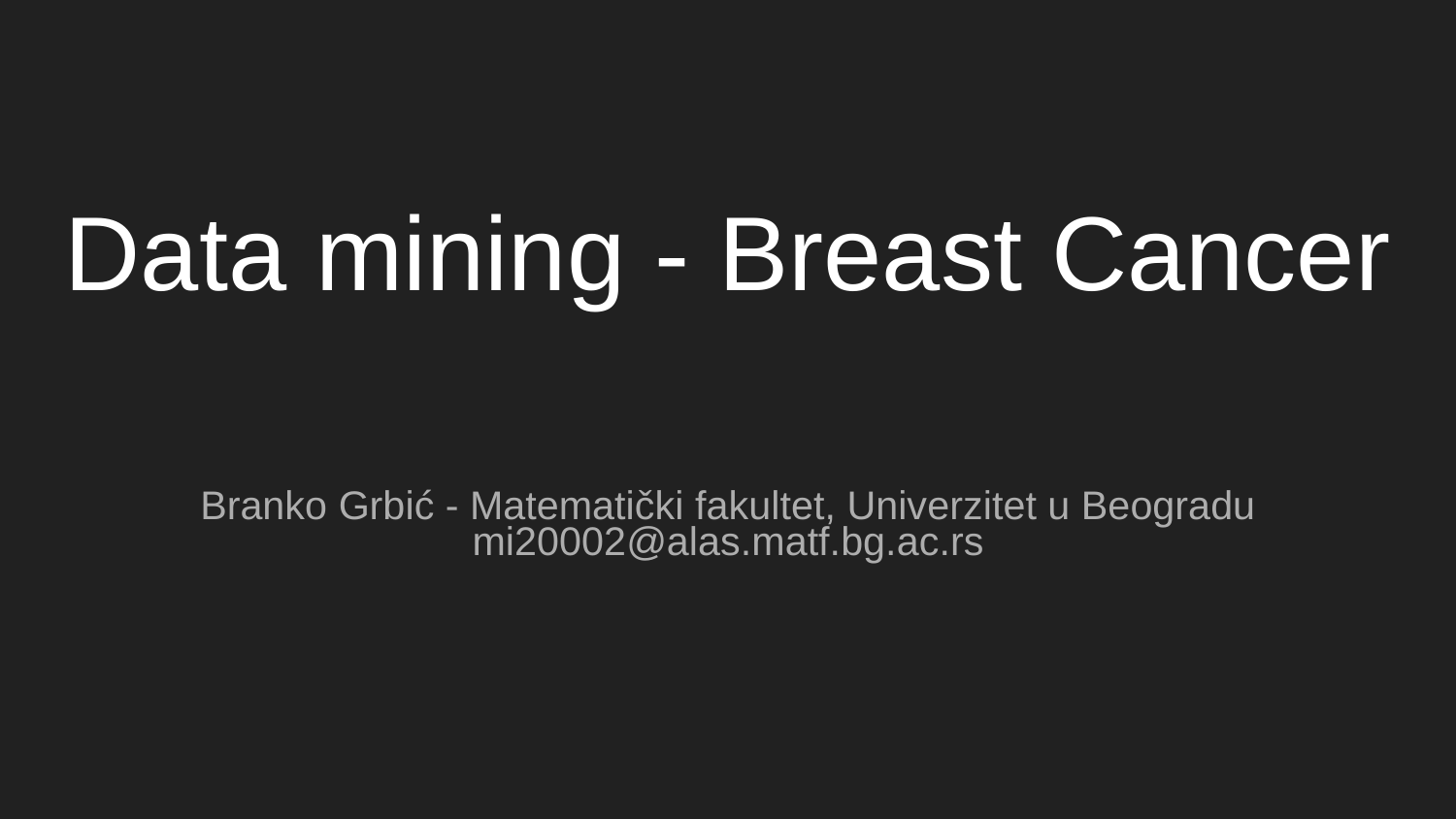

# Data mining - Breast Cancer
Branko Grbić - Matematički fakultet, Univerzitet u Beogradu
mi20002@alas.matf.bg.ac.rs